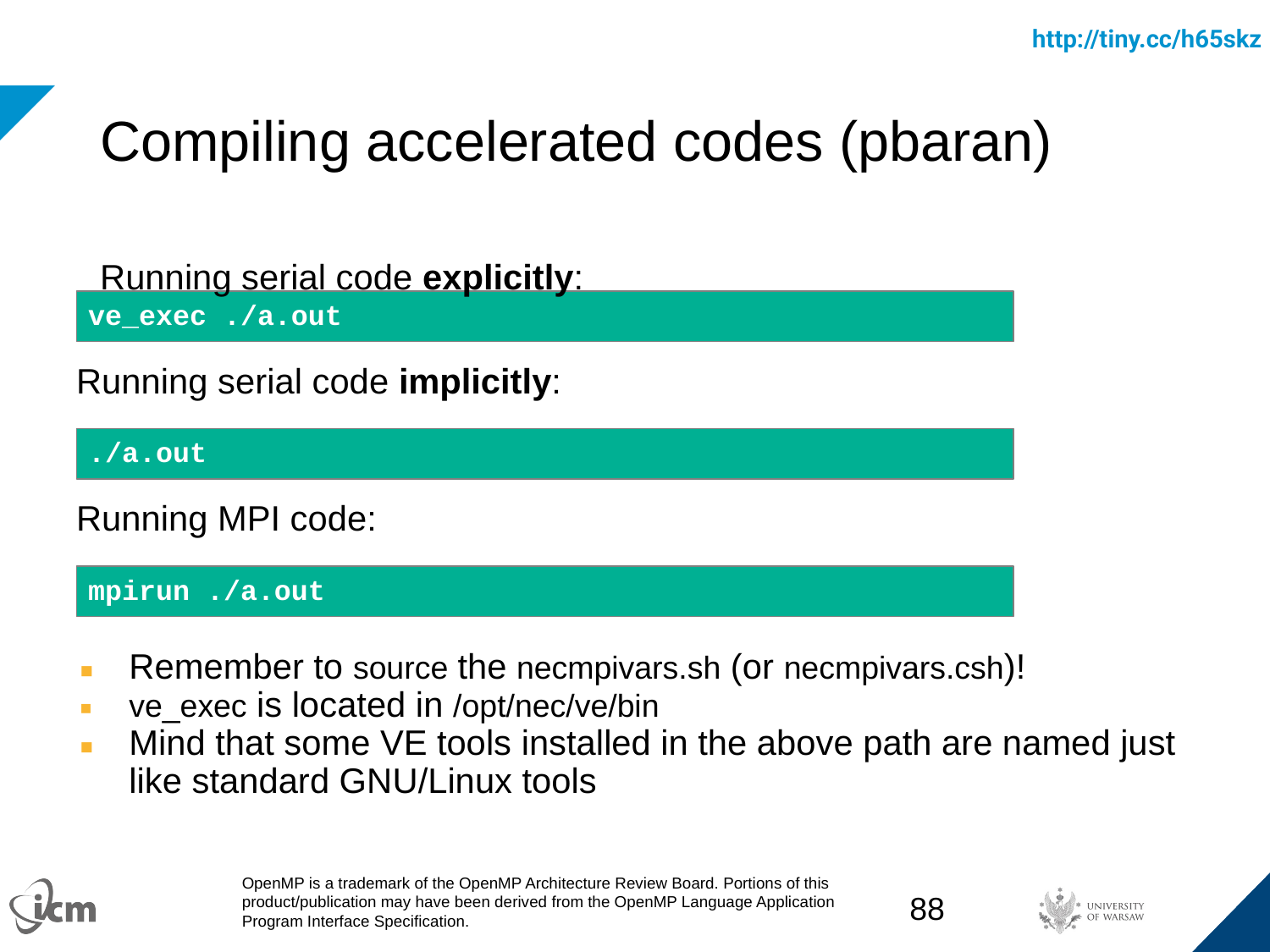

# Compiling accelerated codes (pbaran)
Running serial code explicitly:

ve_exec ./a.out

Running serial code implicitly:

./a.out

Running MPI code:

mpirun ./a.out
Remember to source the necmpivars.sh (or necmpivars.csh)!
ve_exec is located in /opt/nec/ve/bin
Mind that some VE tools installed in the above path are named just like standard GNU/Linux tools
88